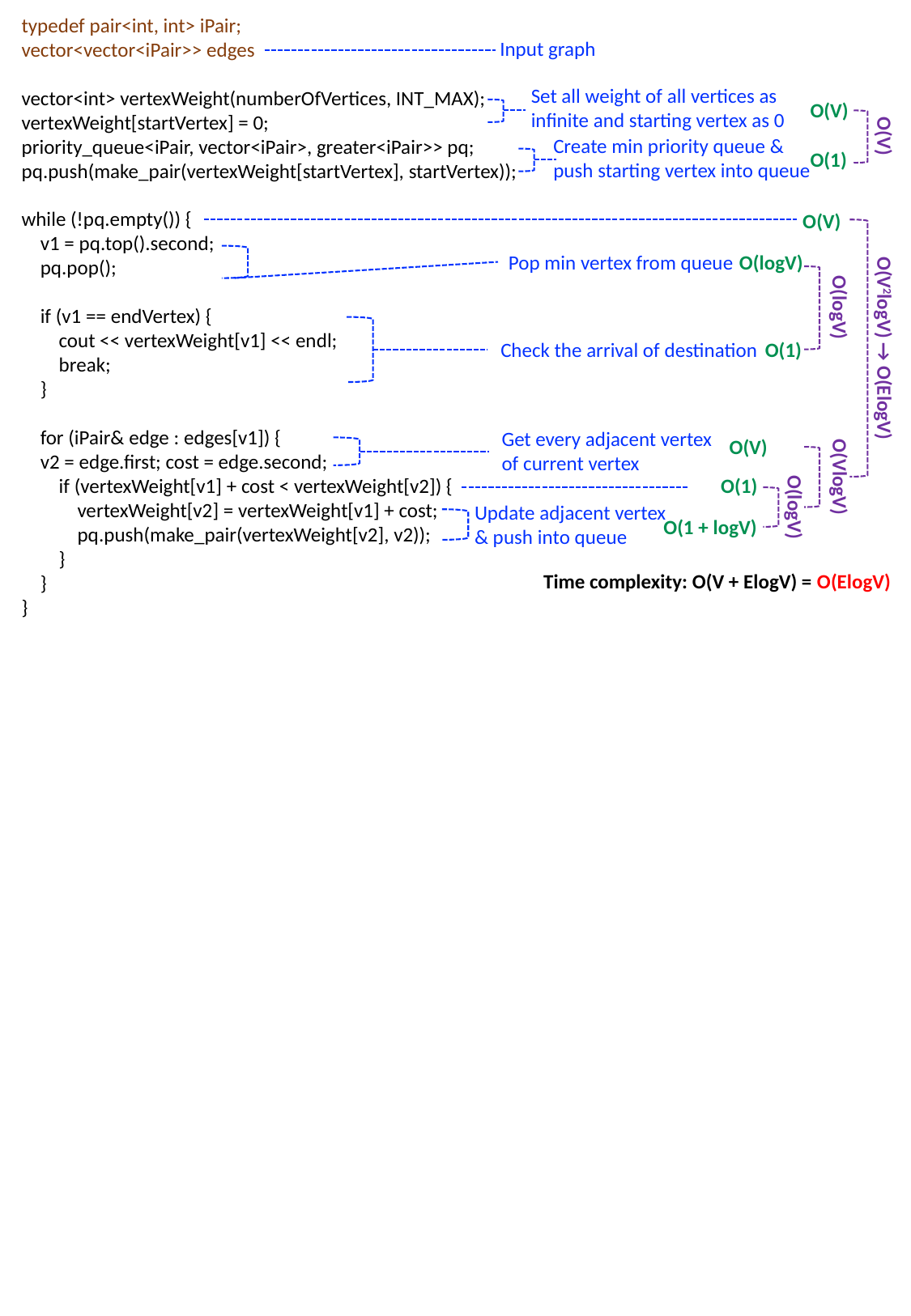

typedef pair<int, int> iPair;
vector<vector<iPair>> edges

vector<int> vertexWeight(numberOfVertices, INT_MAX);
vertexWeight[startVertex] = 0;
priority_queue<iPair, vector<iPair>, greater<iPair>> pq;
pq.push(make_pair(vertexWeight[startVertex], startVertex));
while (!pq.empty()) {
    v1 = pq.top().second;
    pq.pop();
    if (v1 == endVertex) {
        cout << vertexWeight[v1] << endl;
        break;
    }
    for (iPair& edge : edges[v1]) {
    v2 = edge.first; cost = edge.second;
        if (vertexWeight[v1] + cost < vertexWeight[v2]) {
            vertexWeight[v2] = vertexWeight[v1] + cost;
            pq.push(make_pair(vertexWeight[v2], v2));
        }
    }
}

Input graph
Set all weight of all vertices as infinite and starting vertex as 0
O(V)

O(V)
Create min priority queue & push starting vertex into queue
O(1)

O(V)

Pop min vertex from queue
O(logV)

O(logV)

O(V2logV) → O(ElogV)
O(1)
Check the arrival of destination
Get every adjacent vertex
of current vertex
O(V)

O(VlogV)
O(1)

O(logV)
Update adjacent vertex
& push into queue
O(1 + logV)

Time complexity: O(V + ElogV) = O(ElogV)